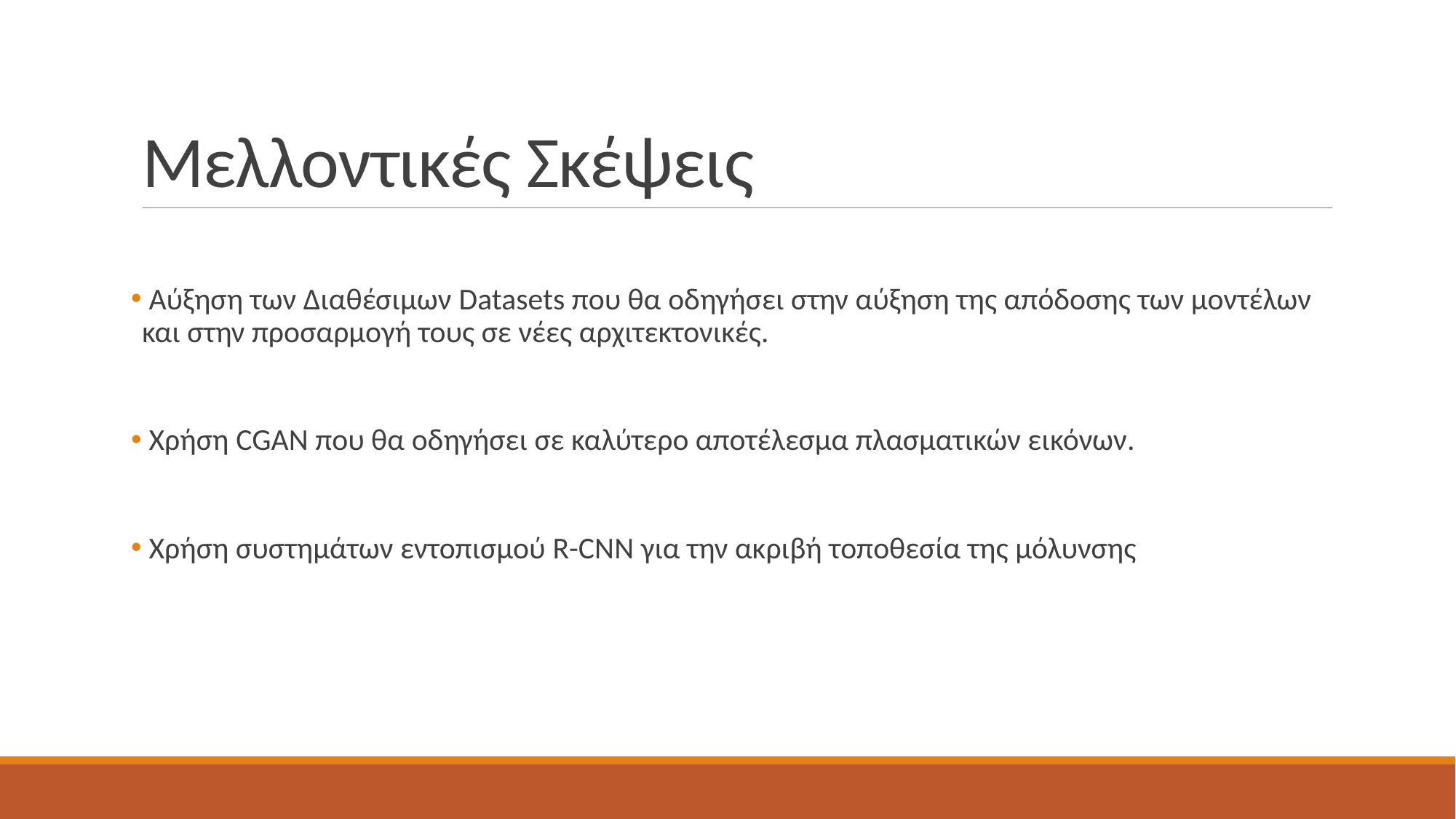

# Μελλοντικές Σκέψεις

 Αύξηση των Διαθέσιμων Datasets που θα οδηγήσει στην αύξηση της απόδοσης των μοντέλων και στην προσαρμογή τους σε νέες αρχιτεκτονικές.

 Χρήση CGAN που θα οδηγήσει σε καλύτερο αποτέλεσμα πλασματικών εικόνων.

 Χρήση συστημάτων εντοπισμού R-CNN για την ακριβή τοποθεσία της μόλυνσης